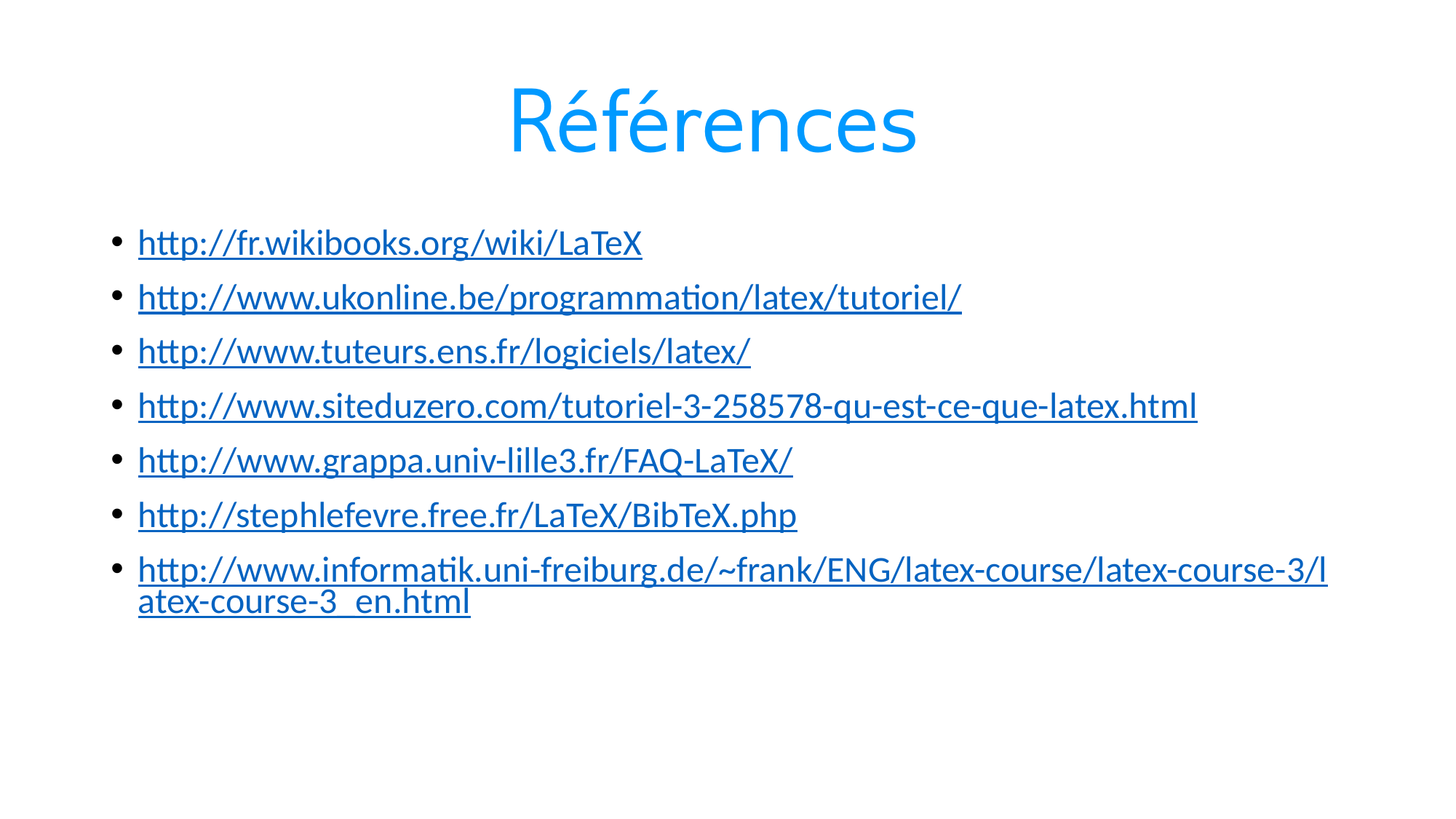

# Références
http://fr.wikibooks.org/wiki/LaTeX
http://www.ukonline.be/programmation/latex/tutoriel/
http://www.tuteurs.ens.fr/logiciels/latex/
http://www.siteduzero.com/tutoriel-3-258578-qu-est-ce-que-latex.html
http://www.grappa.univ-lille3.fr/FAQ-LaTeX/
http://stephlefevre.free.fr/LaTeX/BibTeX.php
http://www.informatik.uni-freiburg.de/~frank/ENG/latex-course/latex-course-3/latex-course-3_en.html